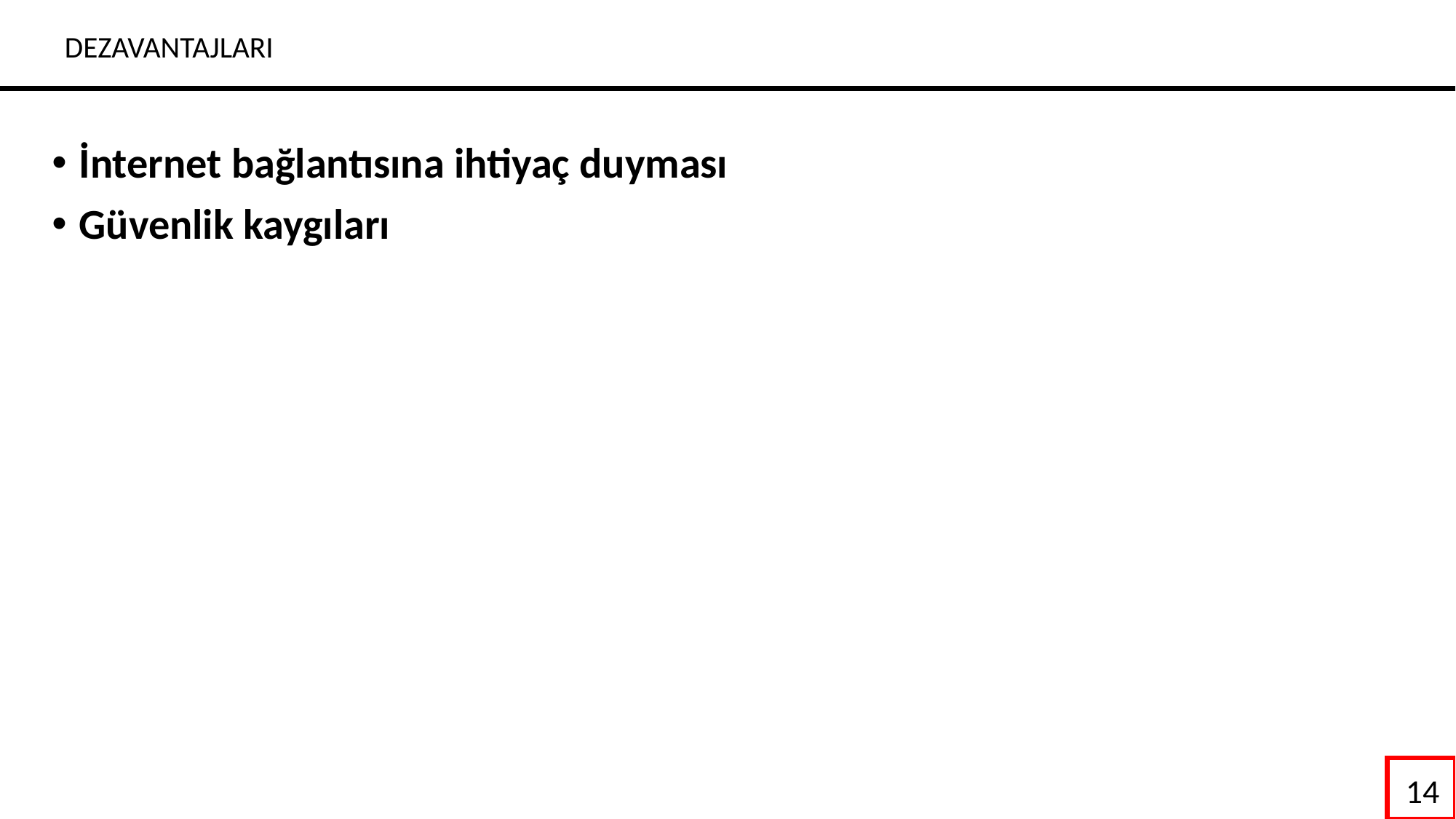

# DEZAVANTAJLARI
İnternet bağlantısına ihtiyaç duyması
Güvenlik kaygıları

 14